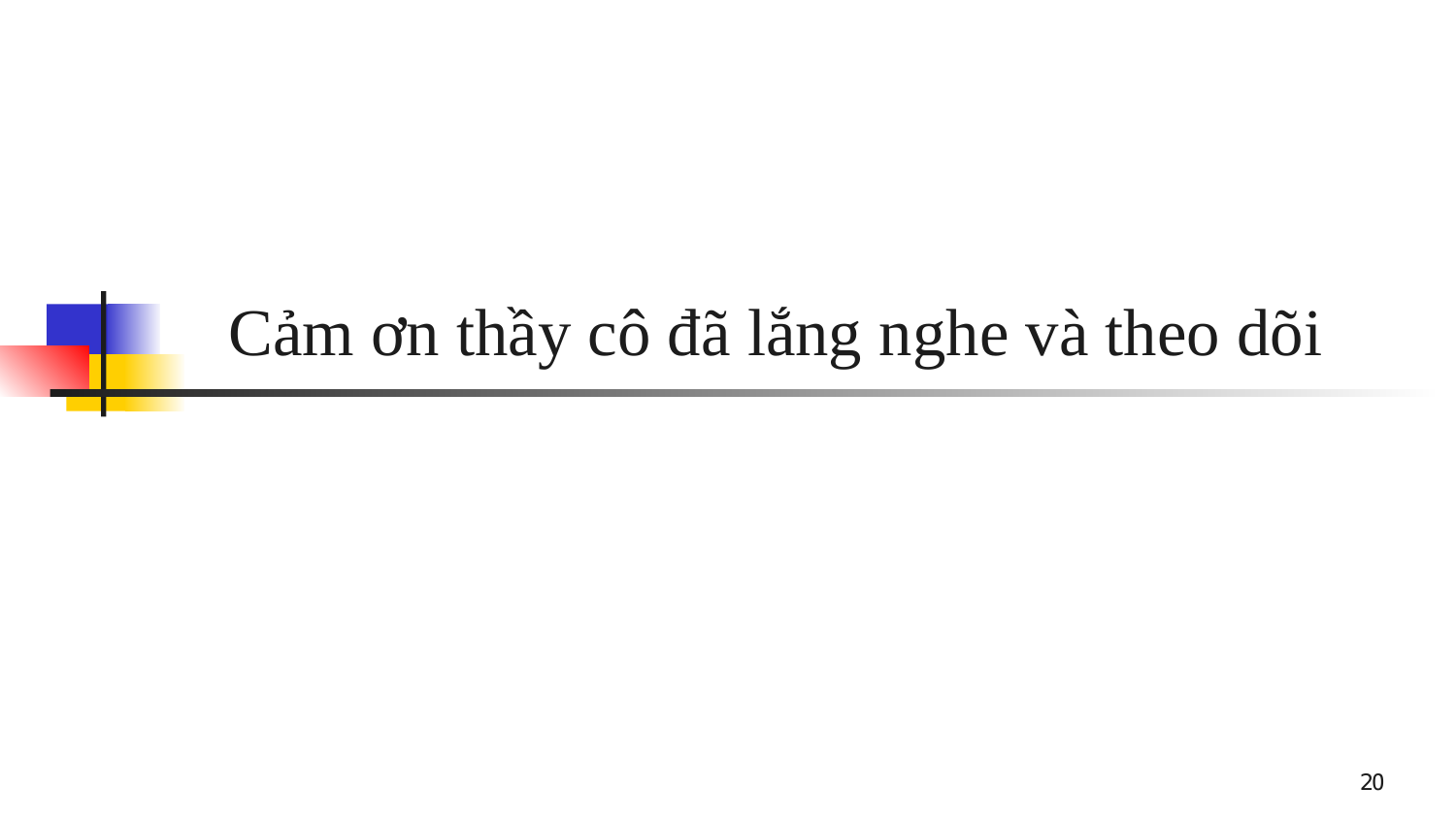

# Cảm ơn thầy cô đã lắng nghe và theo dõi
20